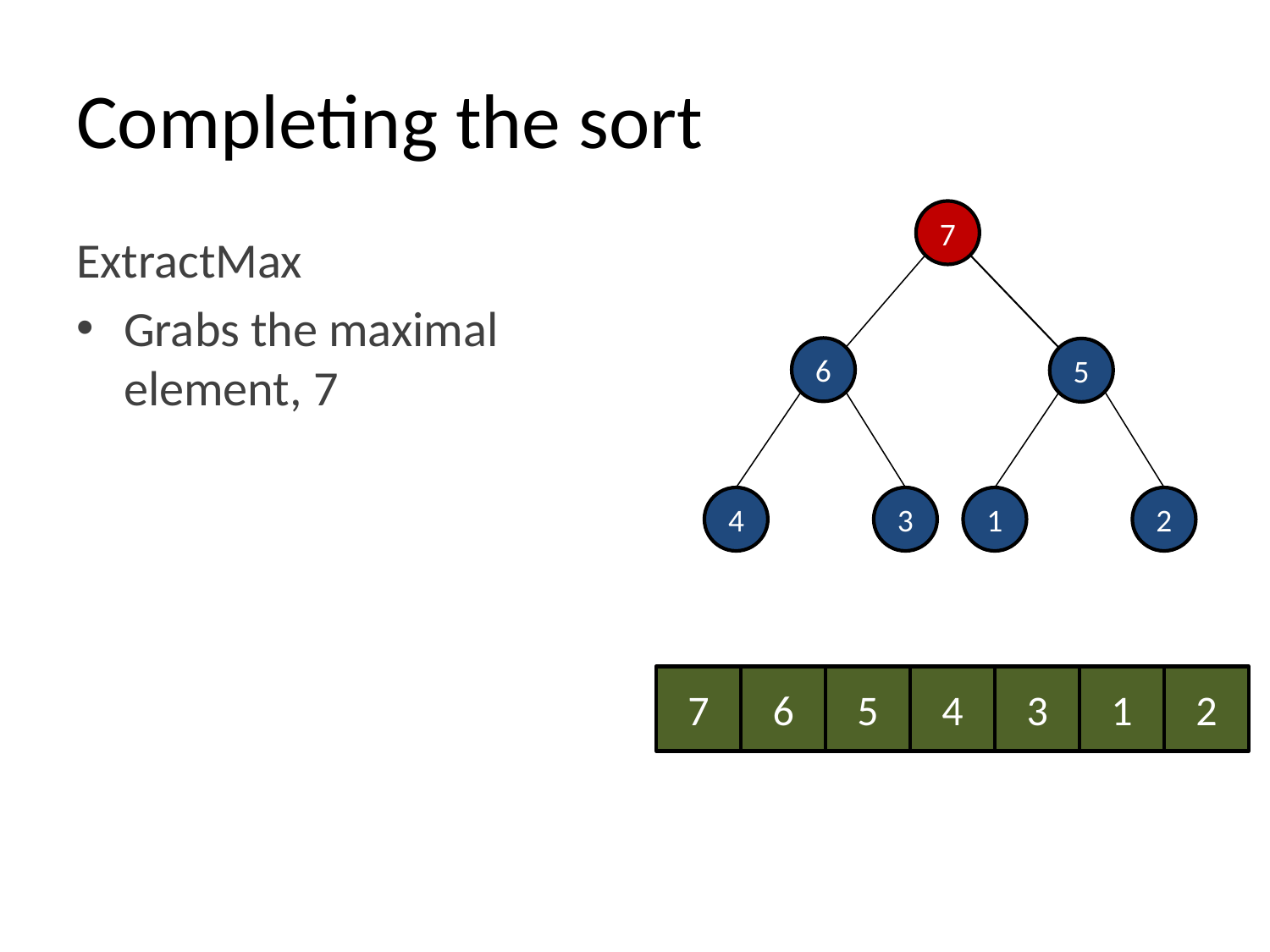

# Completing the sort
7
ExtractMax
Grabs the maximal element, 7

6
5
4
3
1
2
7
6
5
4
3
1
2